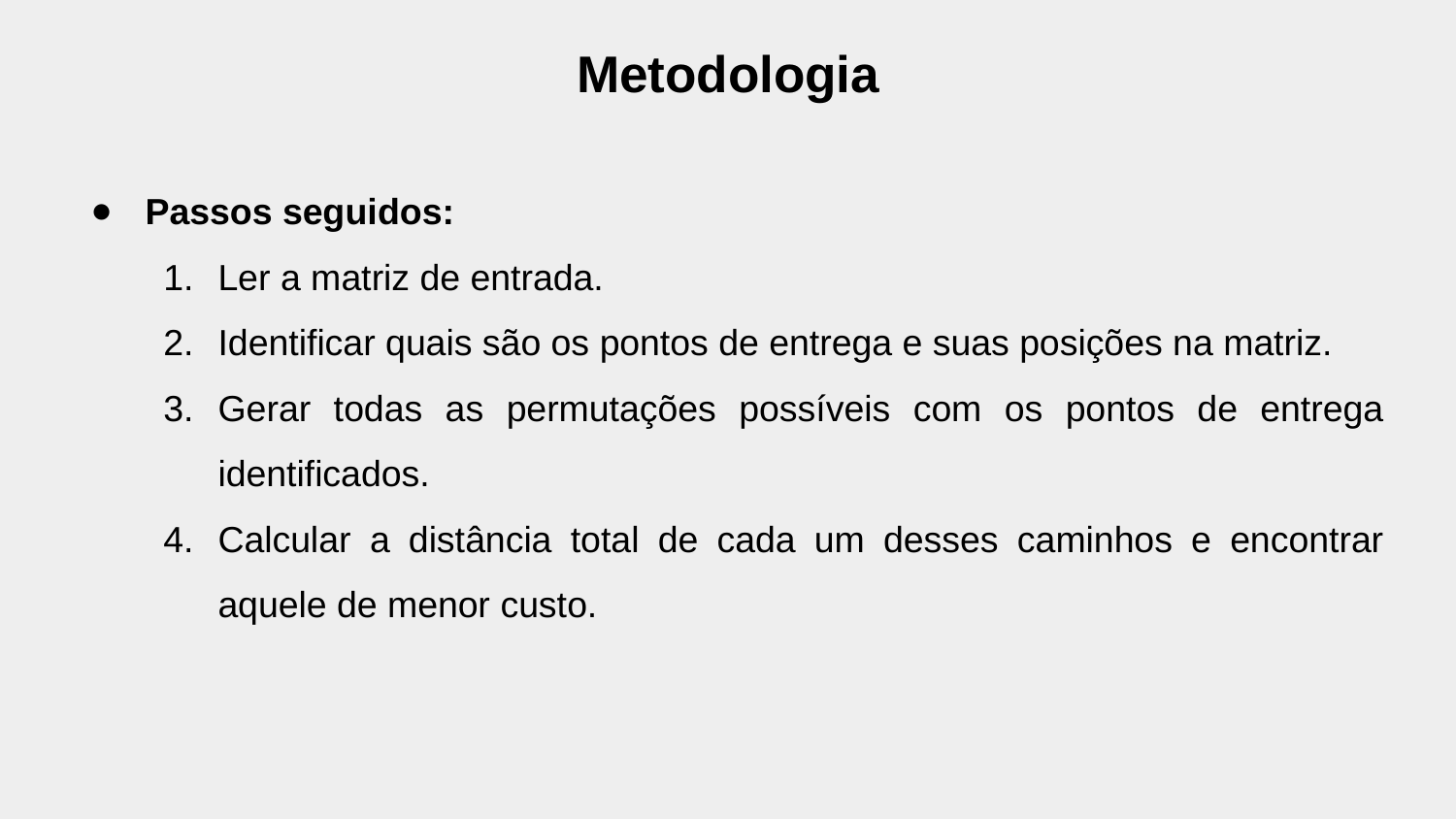

# Metodologia
Passos seguidos:
Ler a matriz de entrada.
Identificar quais são os pontos de entrega e suas posições na matriz.
Gerar todas as permutações possíveis com os pontos de entrega identificados.
Calcular a distância total de cada um desses caminhos e encontrar aquele de menor custo.